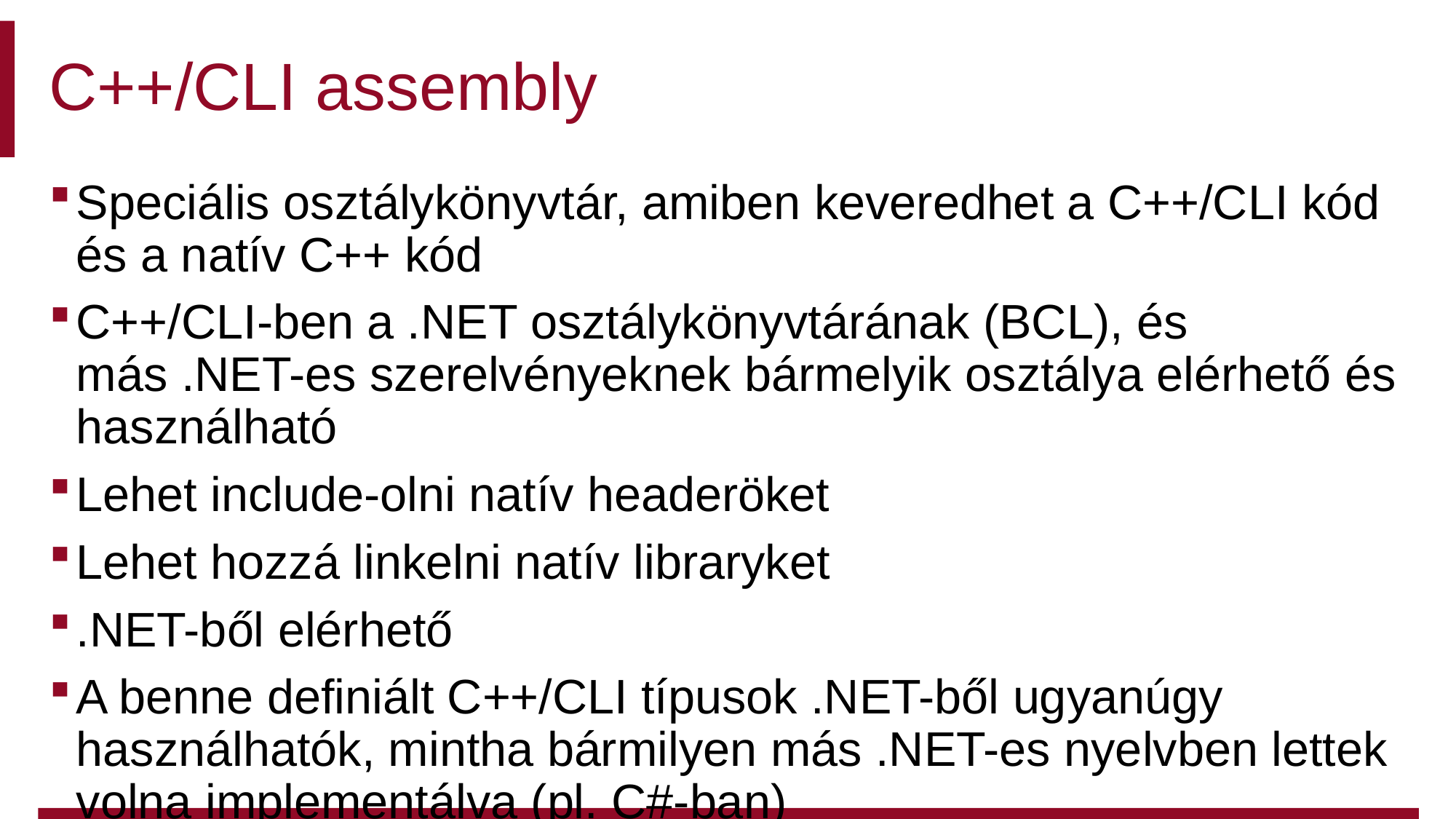

# C++/CLI assembly
Speciális osztálykönyvtár, amiben keveredhet a C++/CLI kód és a natív C++ kód
C++/CLI-ben a .NET osztálykönyvtárának (BCL), és más .NET-es szerelvényeknek bármelyik osztálya elérhető és használható
Lehet include-olni natív headeröket
Lehet hozzá linkelni natív libraryket
.NET-ből elérhető
A benne definiált C++/CLI típusok .NET-ből ugyanúgy használhatók, mintha bármilyen más .NET-es nyelvben lettek volna implementálva (pl. C#-ban)